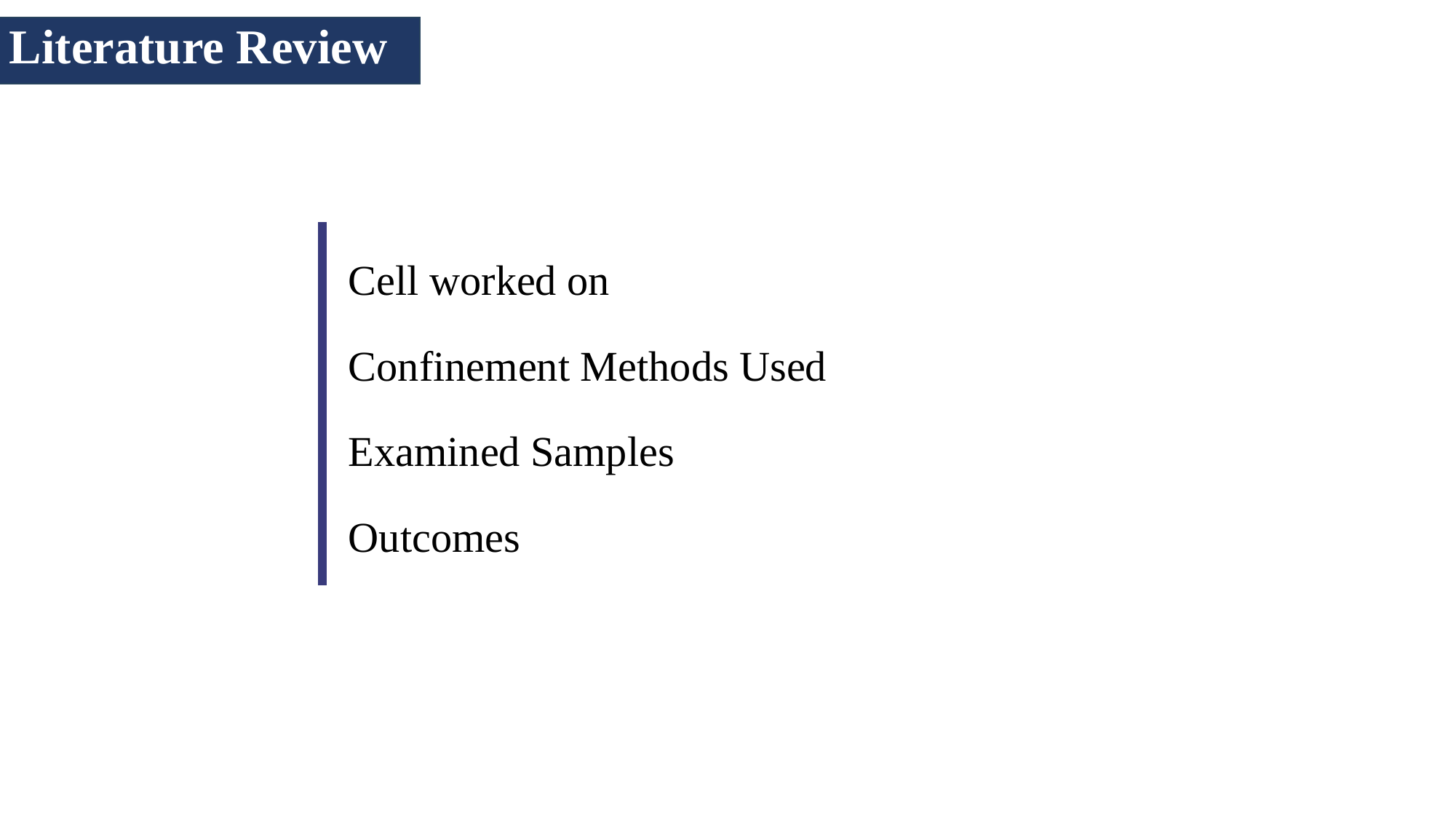

Literature Review

Cell worked on
Confinement Methods Used
Examined Samples
Outcomes